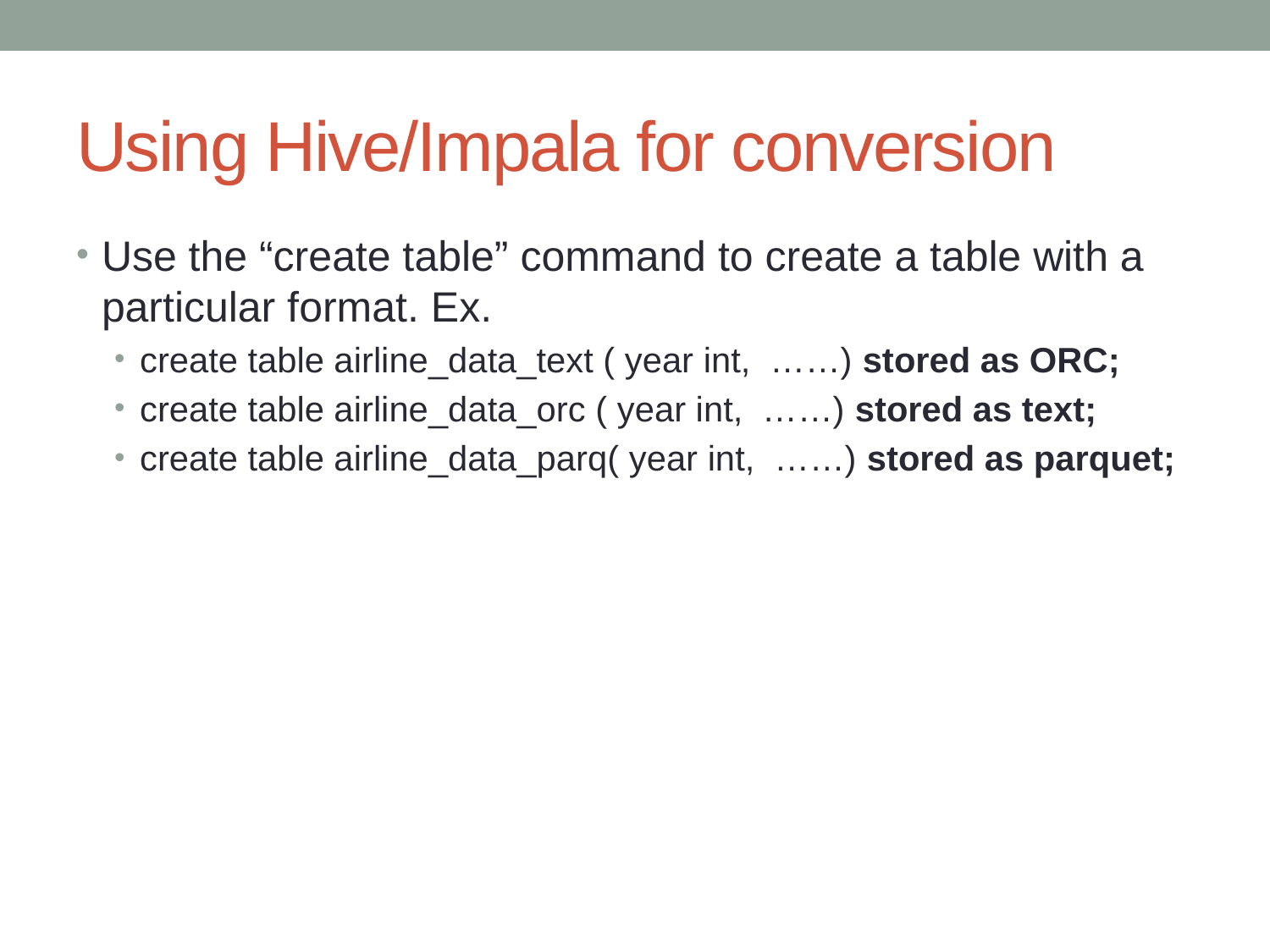

# Using Hive/Impala for conversion
Use the “create table” command to create a table with a particular format. Ex.
create table airline_data_text ( year int,  ……) stored as ORC;
create table airline_data_orc ( year int,  ……) stored as text;
create table airline_data_parq( year int,  ……) stored as parquet;